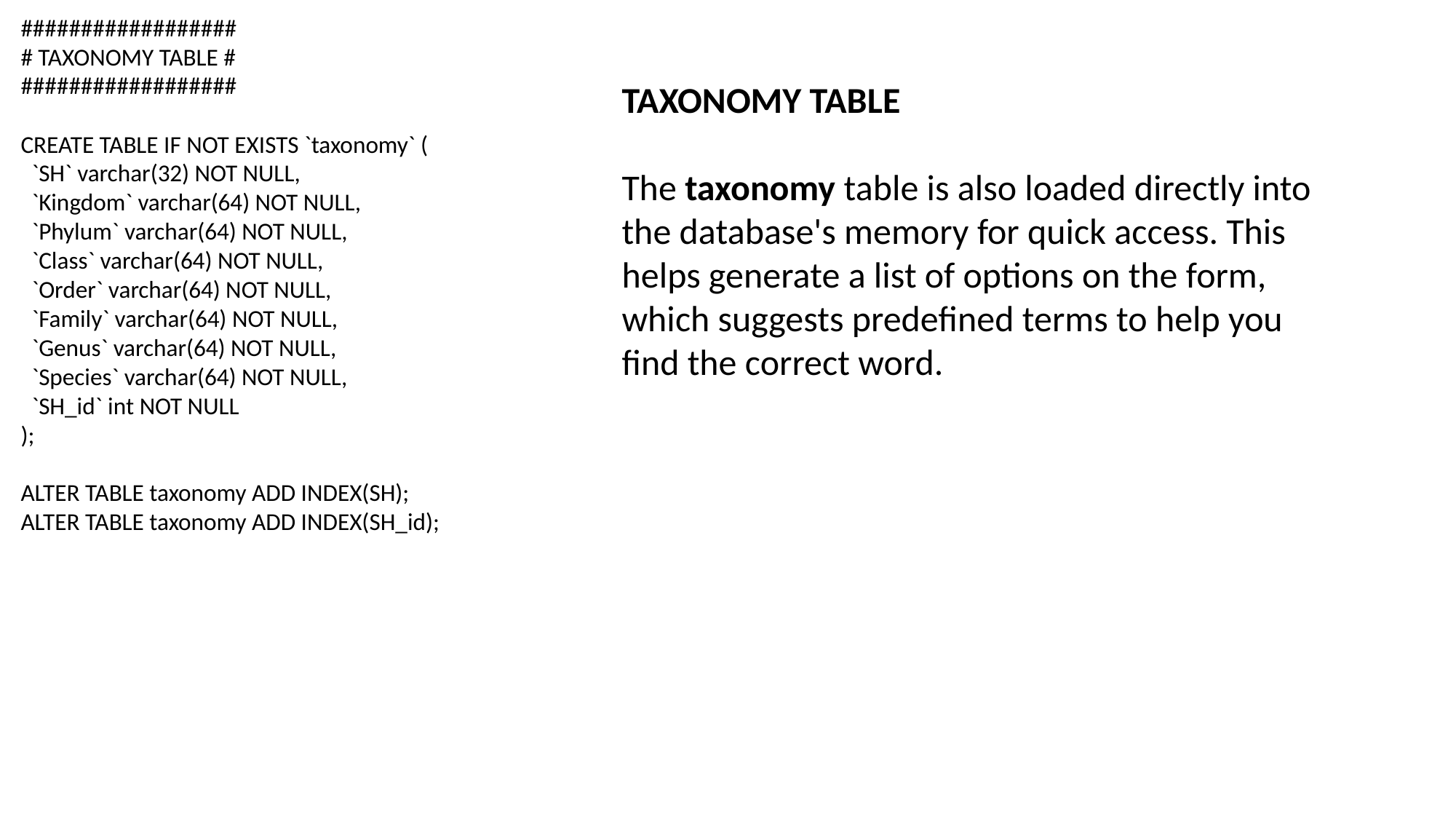

##################
# TAXONOMY TABLE #
##################

CREATE TABLE IF NOT EXISTS `taxonomy` (
  `SH` varchar(32) NOT NULL,
  `Kingdom` varchar(64) NOT NULL,
  `Phylum` varchar(64) NOT NULL,
  `Class` varchar(64) NOT NULL,
  `Order` varchar(64) NOT NULL,
  `Family` varchar(64) NOT NULL,
  `Genus` varchar(64) NOT NULL,
  `Species` varchar(64) NOT NULL,
  `SH_id` int NOT NULL
);

ALTER TABLE taxonomy ADD INDEX(SH);
ALTER TABLE taxonomy ADD INDEX(SH_id);
TAXONOMY TABLE

The taxonomy table is also loaded directly into the database's memory for quick access. This helps generate a list of options on the form, which suggests predefined terms to help you find the correct word.